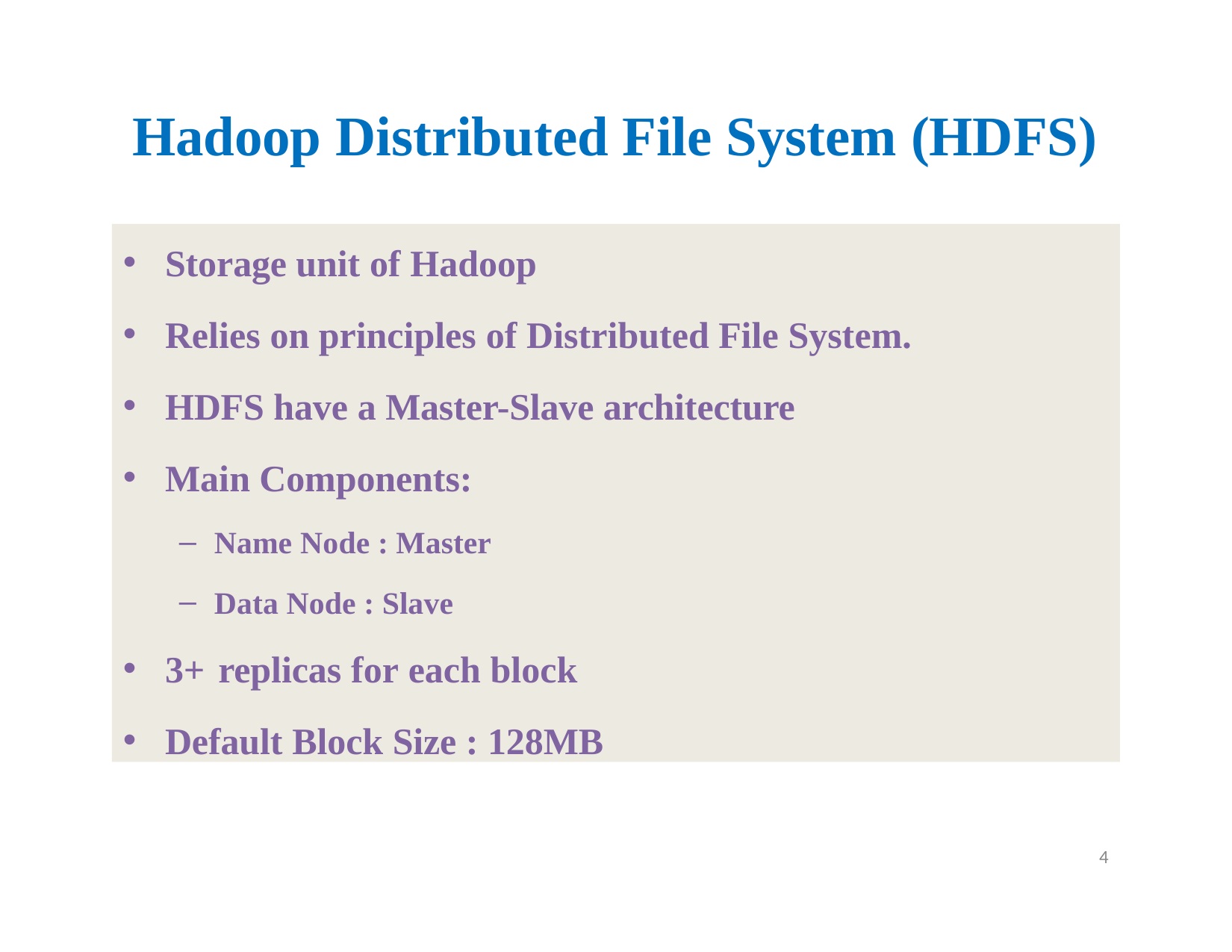

# Hadoop Distributed File System (HDFS)
Storage unit of Hadoop
Relies on principles of Distributed File System.
HDFS have a Master-Slave architecture
Main Components:
Name Node : Master
Data Node : Slave
3+	replicas for each block
Default Block Size : 128MB

4